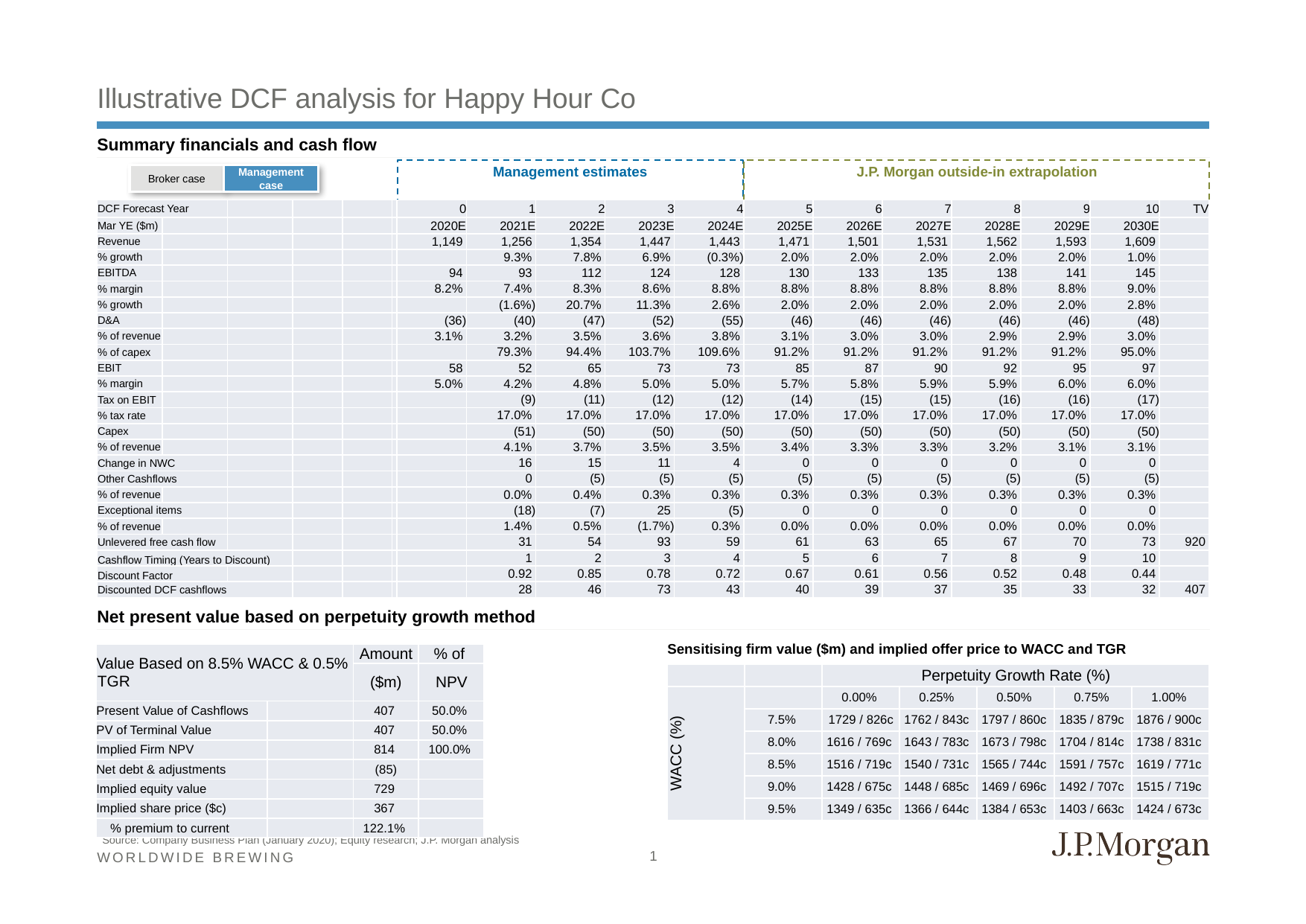

# Illustrative DCF analysis for Happy Hour Co
Summary financials and cash flow
Management estimates

J.P. Morgan outside-in extrapolation
Broker case
Management case
| DCF Forecast Year |  |  |  |  |  | 0 | 1 | 2 | 3 | 4 | 5 | 6 | 7 | 8 | 9 | 10 | TV |
| --- | --- | --- | --- | --- | --- | --- | --- | --- | --- | --- | --- | --- | --- | --- | --- | --- | --- |
| Mar YE ($m) |  |  |  |  |  | 2020E | 2021E | 2022E | 2023E | 2024E | 2025E | 2026E | 2027E | 2028E | 2029E | 2030E |  |
| Revenue |  |  |  |  |  | 1,149 | 1,256 | 1,354 | 1,447 | 1,443 | 1,471 | 1,501 | 1,531 | 1,562 | 1,593 | 1,609 |  |
| % growth |  |  |  |  |  |  | 9.3% | 7.8% | 6.9% | (0.3%) | 2.0% | 2.0% | 2.0% | 2.0% | 2.0% | 1.0% |  |
| EBITDA |  |  |  |  |  | 94 | 93 | 112 | 124 | 128 | 130 | 133 | 135 | 138 | 141 | 145 |  |
| % margin |  |  |  |  |  | 8.2% | 7.4% | 8.3% | 8.6% | 8.8% | 8.8% | 8.8% | 8.8% | 8.8% | 8.8% | 9.0% |  |
| % growth |  |  |  |  |  |  | (1.6%) | 20.7% | 11.3% | 2.6% | 2.0% | 2.0% | 2.0% | 2.0% | 2.0% | 2.8% |  |
| D&A |  |  |  |  |  | (36) | (40) | (47) | (52) | (55) | (46) | (46) | (46) | (46) | (46) | (48) |  |
| % of revenue |  |  |  |  |  | 3.1% | 3.2% | 3.5% | 3.6% | 3.8% | 3.1% | 3.0% | 3.0% | 2.9% | 2.9% | 3.0% |  |
| % of capex |  |  |  |  |  |  | 79.3% | 94.4% | 103.7% | 109.6% | 91.2% | 91.2% | 91.2% | 91.2% | 91.2% | 95.0% |  |
| EBIT |  |  |  |  |  | 58 | 52 | 65 | 73 | 73 | 85 | 87 | 90 | 92 | 95 | 97 |  |
| % margin |  |  |  |  |  | 5.0% | 4.2% | 4.8% | 5.0% | 5.0% | 5.7% | 5.8% | 5.9% | 5.9% | 6.0% | 6.0% |  |
| Tax on EBIT |  |  |  |  |  |  | (9) | (11) | (12) | (12) | (14) | (15) | (15) | (16) | (16) | (17) |  |
| % tax rate |  |  |  |  |  |  | 17.0% | 17.0% | 17.0% | 17.0% | 17.0% | 17.0% | 17.0% | 17.0% | 17.0% | 17.0% |  |
| Capex |  |  |  |  |  |  | (51) | (50) | (50) | (50) | (50) | (50) | (50) | (50) | (50) | (50) |  |
| % of revenue |  |  |  |  |  |  | 4.1% | 3.7% | 3.5% | 3.5% | 3.4% | 3.3% | 3.3% | 3.2% | 3.1% | 3.1% |  |
| Change in NWC |  |  |  |  |  |  | 16 | 15 | 11 | 4 | 0 | 0 | 0 | 0 | 0 | 0 |  |
| Other Cashflows |  |  |  |  |  |  | 0 | (5) | (5) | (5) | (5) | (5) | (5) | (5) | (5) | (5) |  |
| % of revenue |  |  |  |  |  |  | 0.0% | 0.4% | 0.3% | 0.3% | 0.3% | 0.3% | 0.3% | 0.3% | 0.3% | 0.3% |  |
| Exceptional items |  |  |  |  |  |  | (18) | (7) | 25 | (5) | 0 | 0 | 0 | 0 | 0 | 0 |  |
| % of revenue |  |  |  |  |  |  | 1.4% | 0.5% | (1.7%) | 0.3% | 0.0% | 0.0% | 0.0% | 0.0% | 0.0% | 0.0% |  |
| Unlevered free cash flow |  |  |  |  |  |  | 31 | 54 | 93 | 59 | 61 | 63 | 65 | 67 | 70 | 73 | 920 |
| Cashflow Timing (Years to Discount) |  |  |  |  |  |  | 1 | 2 | 3 | 4 | 5 | 6 | 7 | 8 | 9 | 10 |  |
| Discount Factor |  |  |  |  |  |  | 0.92 | 0.85 | 0.78 | 0.72 | 0.67 | 0.61 | 0.56 | 0.52 | 0.48 | 0.44 |  |
| Discounted DCF cashflows |  |  |  |  |  |  | 28 | 46 | 73 | 43 | 40 | 39 | 37 | 35 | 33 | 32 | 407 |
Net present value based on perpetuity growth method
Sensitising firm value ($m) and implied offer price to WACC and TGR
| Value Based on 8.5% WACC & 0.5% TGR |  | Amount | % of |
| --- | --- | --- | --- |
|  |  | ($m) | NPV |
| Present Value of Cashflows |  | 407 | 50.0% |
| PV of Terminal Value |  | 407 | 50.0% |
| Implied Firm NPV |  | 814 | 100.0% |
| Net debt & adjustments |  | (85) |  |
| Implied equity value |  | 729 |  |
| Implied share price ($c) |  | 367 |  |
| % premium to current |  | 122.1% |  |
|  |  | Perpetuity Growth Rate (%) |  |  |  |  |
| --- | --- | --- | --- | --- | --- | --- |
| WACC (%) |  | 0.00% | 0.25% | 0.50% | 0.75% | 1.00% |
|  | 7.5% | 1729 / 826c | 1762 / 843c | 1797 / 860c | 1835 / 879c | 1876 / 900c |
|  | 8.0% | 1616 / 769c | 1643 / 783c | 1673 / 798c | 1704 / 814c | 1738 / 831c |
|  | 8.5% | 1516 / 719c | 1540 / 731c | 1565 / 744c | 1591 / 757c | 1619 / 771c |
|  | 9.0% | 1428 / 675c | 1448 / 685c | 1469 / 696c | 1492 / 707c | 1515 / 719c |
|  | 9.5% | 1349 / 635c | 1366 / 644c | 1384 / 653c | 1403 / 663c | 1424 / 673c |
Source: Company Business Plan (January 2020); Equity research; J.P. Morgan analysis
1